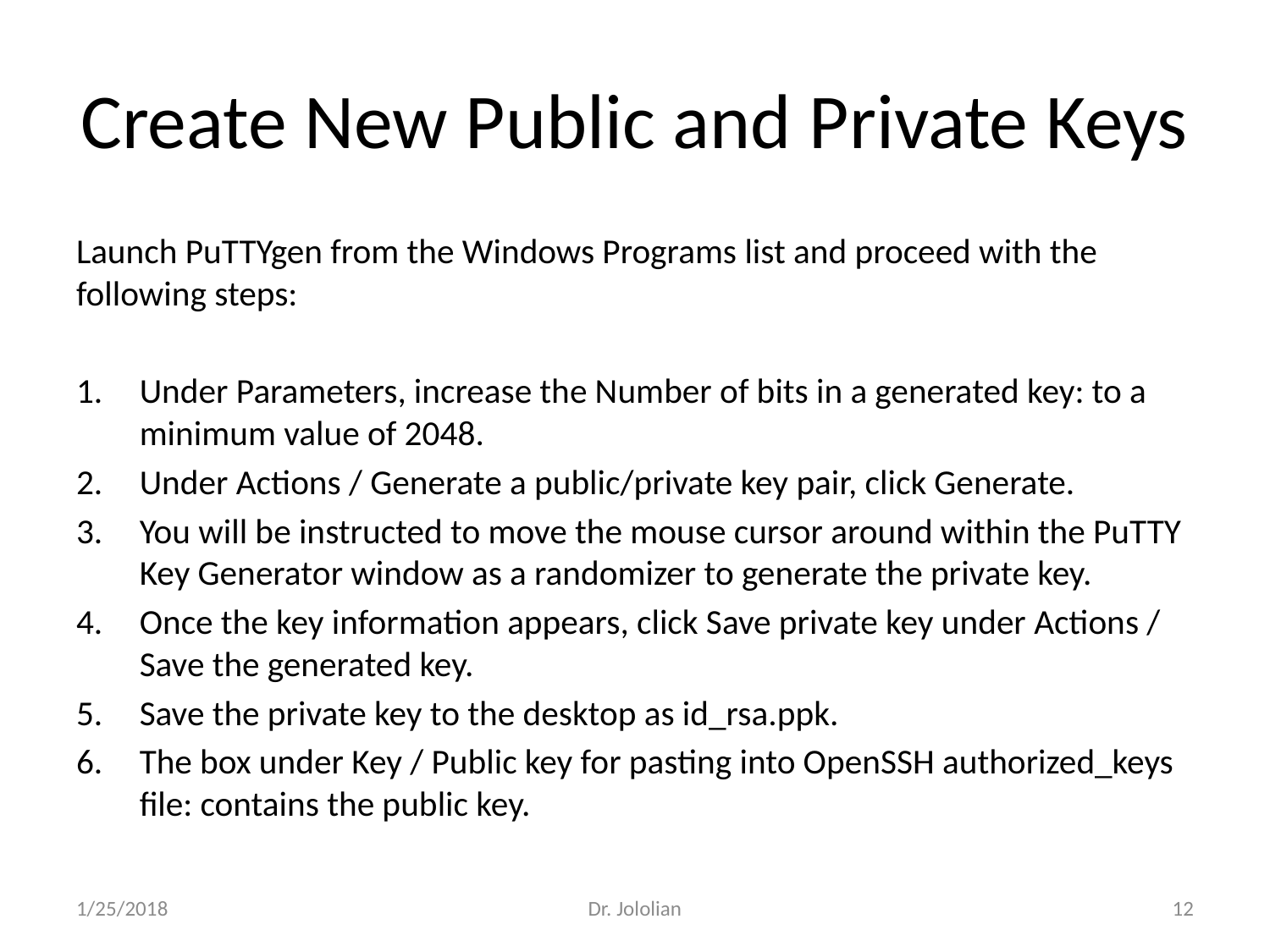

# Create New Public and Private Keys
Launch PuTTYgen from the Windows Programs list and proceed with the following steps:

Under Parameters, increase the Number of bits in a generated key: to a minimum value of 2048.
Under Actions / Generate a public/private key pair, click Generate.
You will be instructed to move the mouse cursor around within the PuTTY Key Generator window as a randomizer to generate the private key.
Once the key information appears, click Save private key under Actions / Save the generated key.
Save the private key to the desktop as id_rsa.ppk.
The box under Key / Public key for pasting into OpenSSH authorized_keys file: contains the public key.
1/25/2018
Dr. Jololian
12